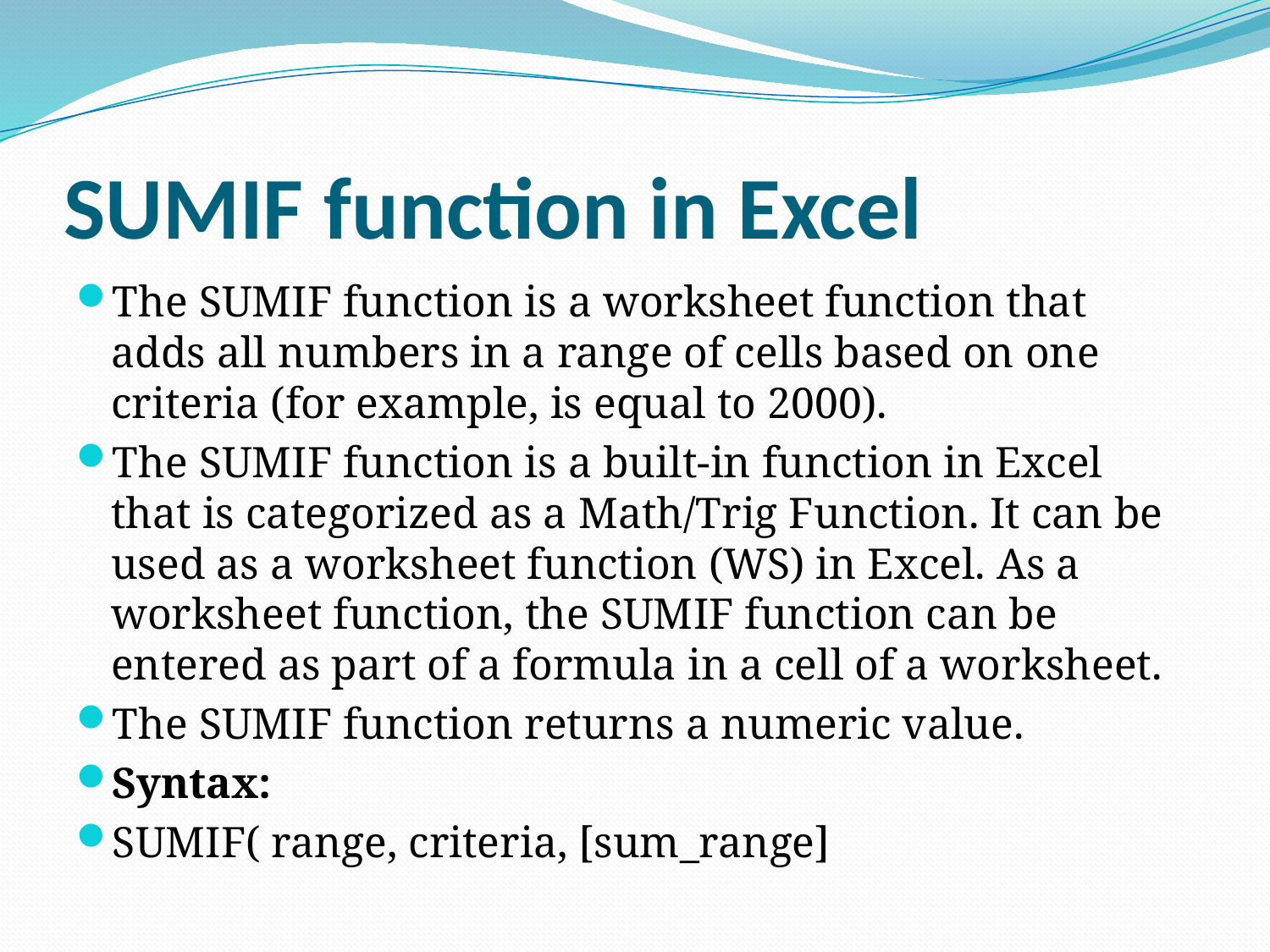

# SUMIF function in Excel
The SUMIF function is a worksheet function that adds all numbers in a range of cells based on one criteria (for example, is equal to 2000).
The SUMIF function is a built-in function in Excel that is categorized as a Math/Trig Function. It can be used as a worksheet function (WS) in Excel. As a worksheet function, the SUMIF function can be entered as part of a formula in a cell of a worksheet.
The SUMIF function returns a numeric value.
Syntax:
SUMIF( range, criteria, [sum_range]